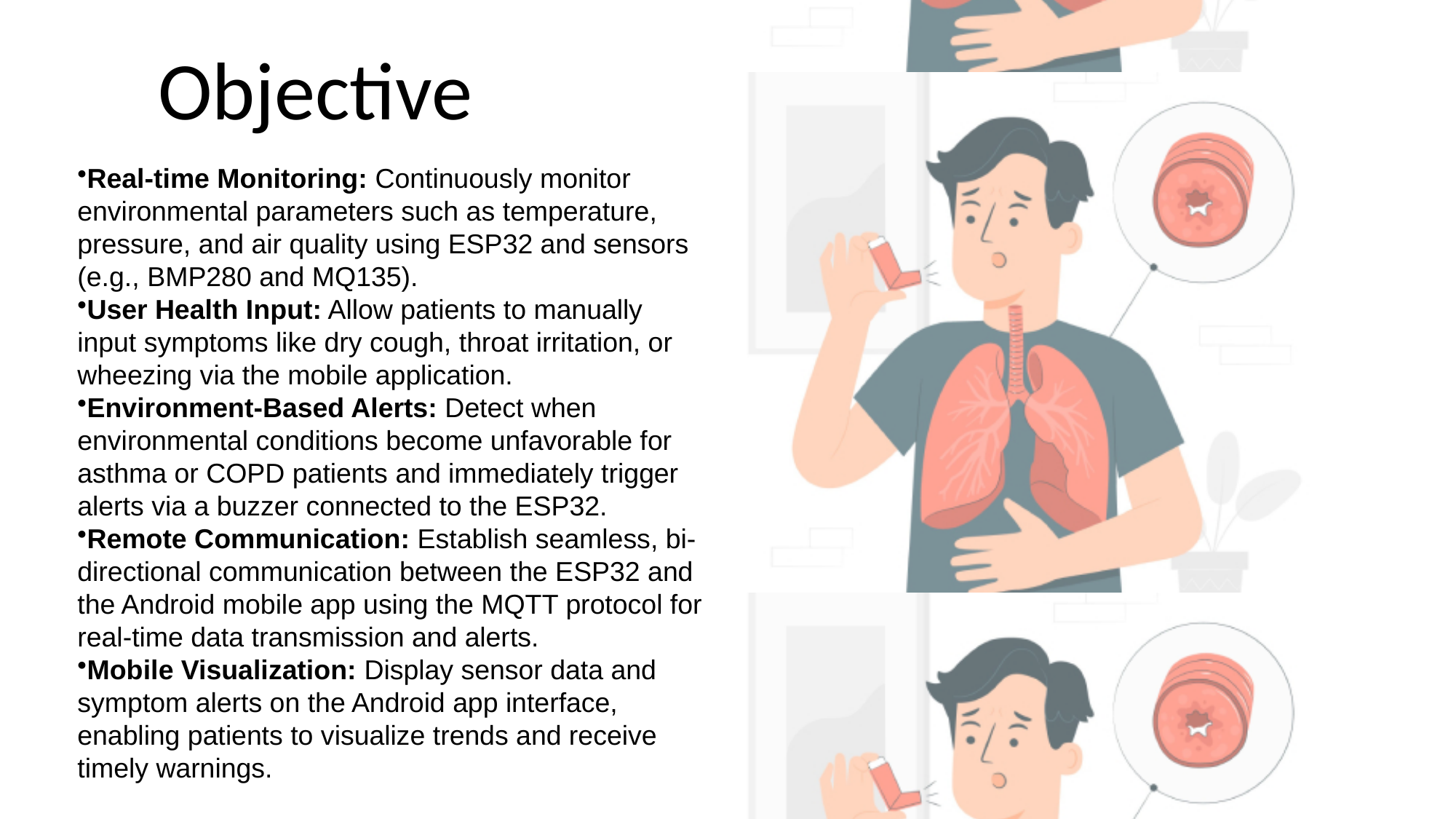

Objective
Real-time Monitoring: Continuously monitor environmental parameters such as temperature, pressure, and air quality using ESP32 and sensors (e.g., BMP280 and MQ135).
User Health Input: Allow patients to manually input symptoms like dry cough, throat irritation, or wheezing via the mobile application.
Environment-Based Alerts: Detect when environmental conditions become unfavorable for asthma or COPD patients and immediately trigger alerts via a buzzer connected to the ESP32.
Remote Communication: Establish seamless, bi-directional communication between the ESP32 and the Android mobile app using the MQTT protocol for real-time data transmission and alerts.
Mobile Visualization: Display sensor data and symptom alerts on the Android app interface, enabling patients to visualize trends and receive timely warnings.